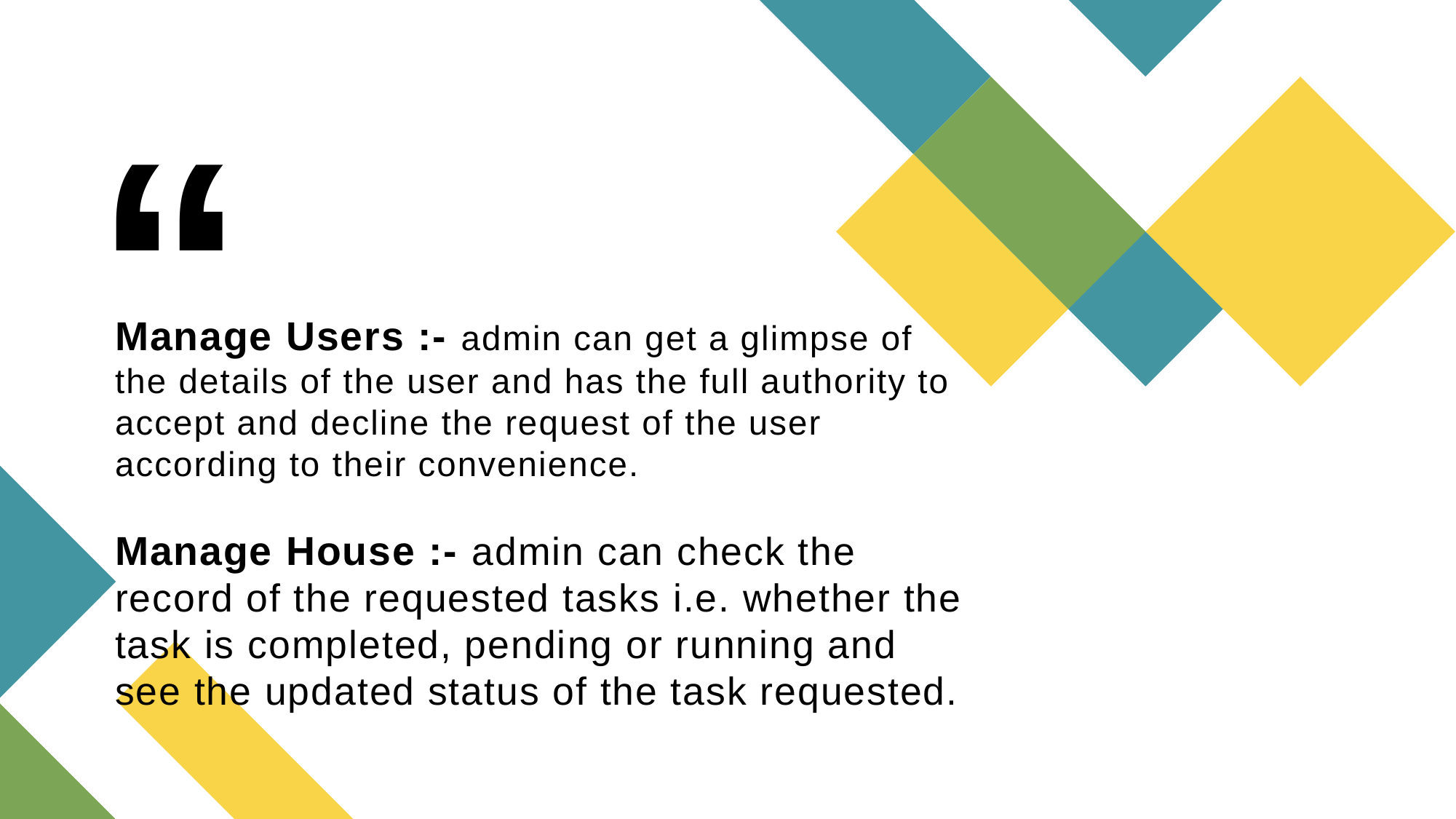

# Manage Users :- admin can get a glimpse of the details of the user and has the full authority to accept and decline the request of the user according to their convenience. Manage House :- admin can check the record of the requested tasks i.e. whether the task is completed, pending or running and see the updated status of the task requested.